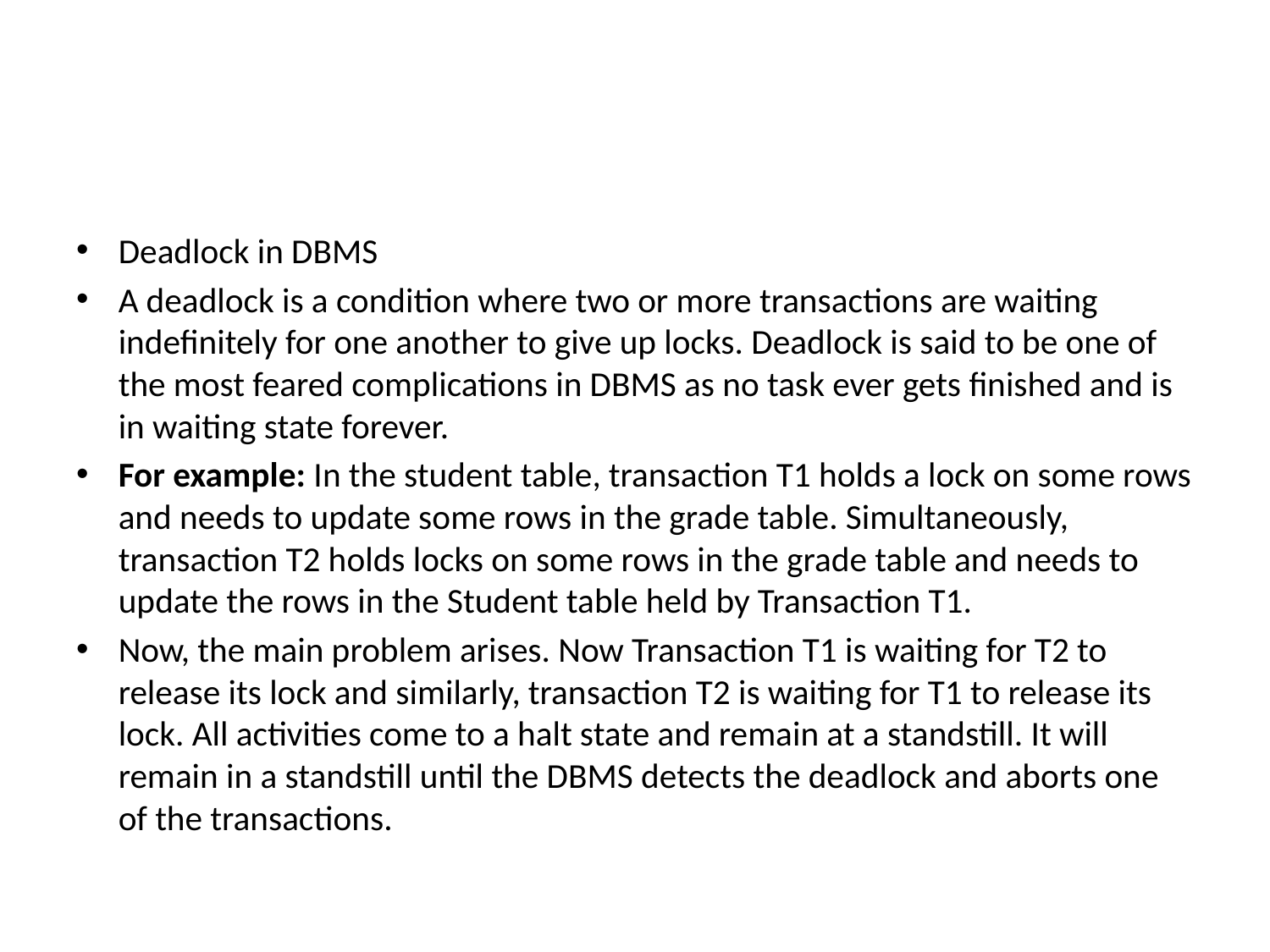

#
Deadlock in DBMS
A deadlock is a condition where two or more transactions are waiting indefinitely for one another to give up locks. Deadlock is said to be one of the most feared complications in DBMS as no task ever gets finished and is in waiting state forever.
For example: In the student table, transaction T1 holds a lock on some rows and needs to update some rows in the grade table. Simultaneously, transaction T2 holds locks on some rows in the grade table and needs to update the rows in the Student table held by Transaction T1.
Now, the main problem arises. Now Transaction T1 is waiting for T2 to release its lock and similarly, transaction T2 is waiting for T1 to release its lock. All activities come to a halt state and remain at a standstill. It will remain in a standstill until the DBMS detects the deadlock and aborts one of the transactions.